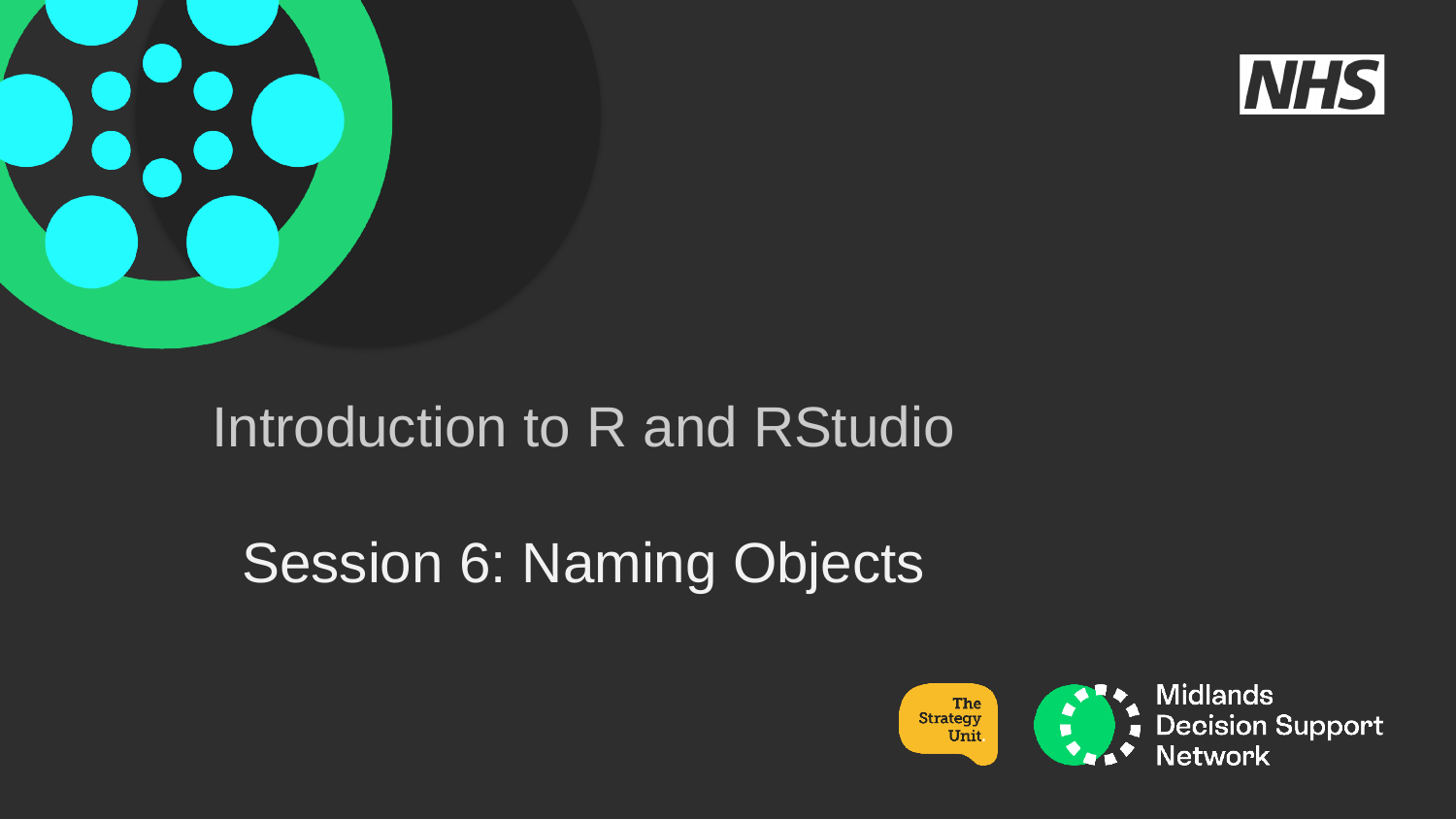

# Introduction to R and RStudio Session 6: Naming Objects